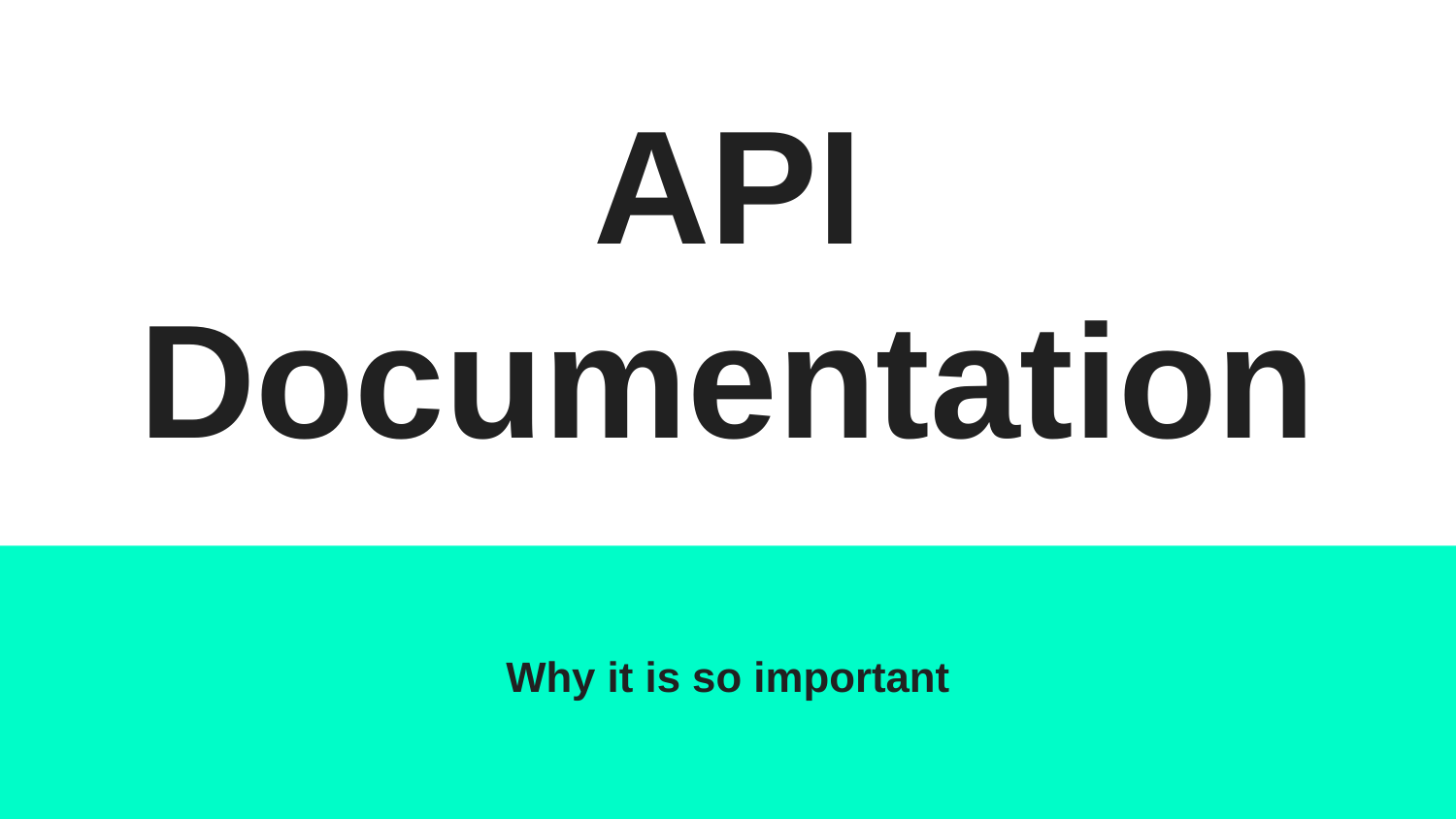

# API Documentation
Why it is so important